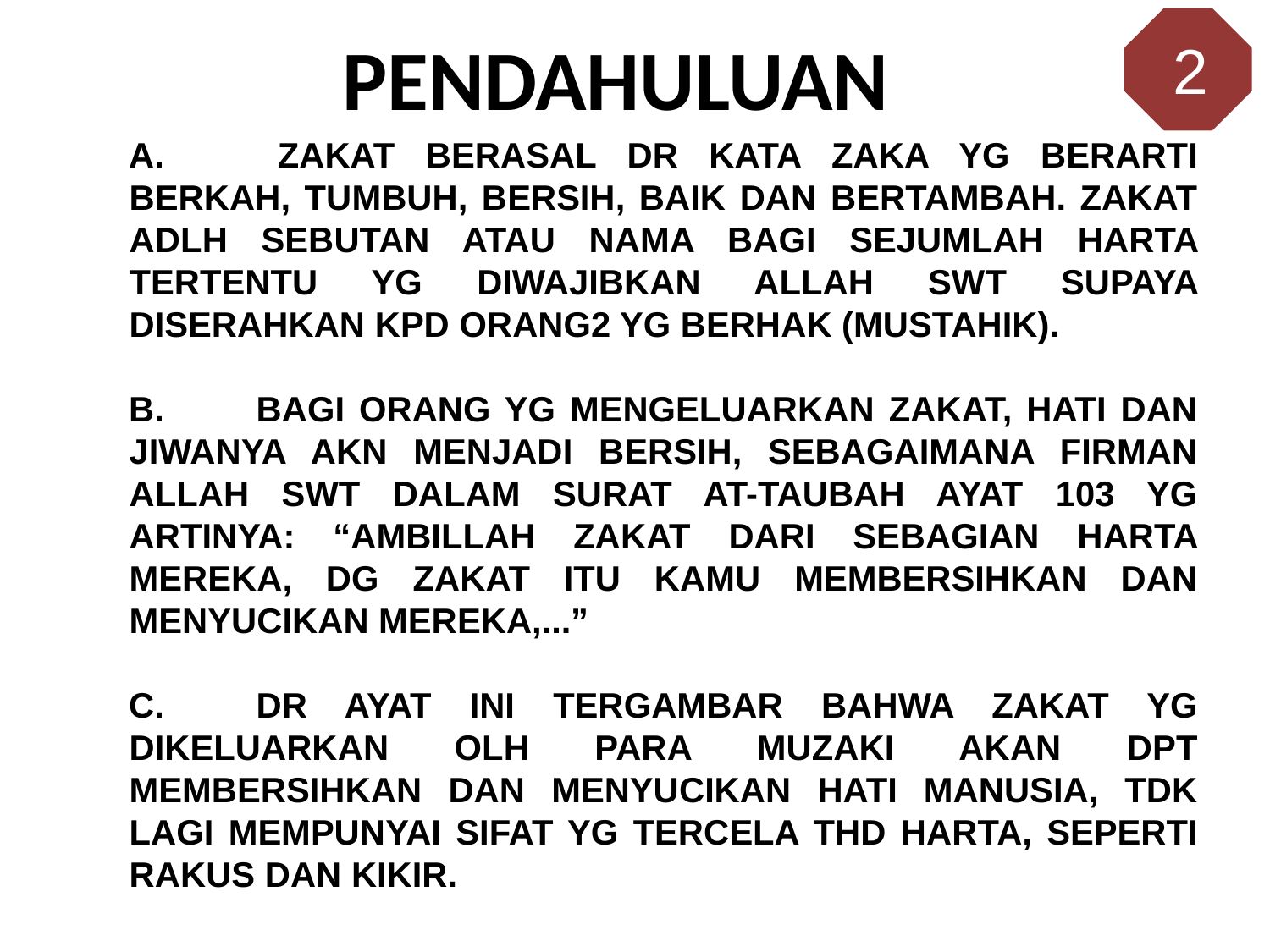

2
PENDAHULUAN

A. 	ZAKAT BERASAL DR KATA ZAKA YG BERARTI BERKAH, TUMBUH, BERSIH, BAIK DAN BERTAMBAH. ZAKAT ADLH SEBUTAN ATAU NAMA BAGI SEJUMLAH HARTA TERTENTU YG DIWAJIBKAN ALLAH SWT SUPAYA DISERAHKAN KPD ORANG2 YG BERHAK (MUSTAHIK).

B.	BAGI ORANG YG MENGELUARKAN ZAKAT, HATI DAN JIWANYA AKN MENJADI BERSIH, SEBAGAIMANA FIRMAN ALLAH SWT DALAM SURAT AT-TAUBAH AYAT 103 YG ARTINYA: “AMBILLAH ZAKAT DARI SEBAGIAN HARTA MEREKA, DG ZAKAT ITU KAMU MEMBERSIHKAN DAN MENYUCIKAN MEREKA,...”

C.	DR AYAT INI TERGAMBAR BAHWA ZAKAT YG DIKELUARKAN OLH PARA MUZAKI AKAN DPT MEMBERSIHKAN DAN MENYUCIKAN HATI MANUSIA, TDK LAGI MEMPUNYAI SIFAT YG TERCELA THD HARTA, SEPERTI RAKUS DAN KIKIR.